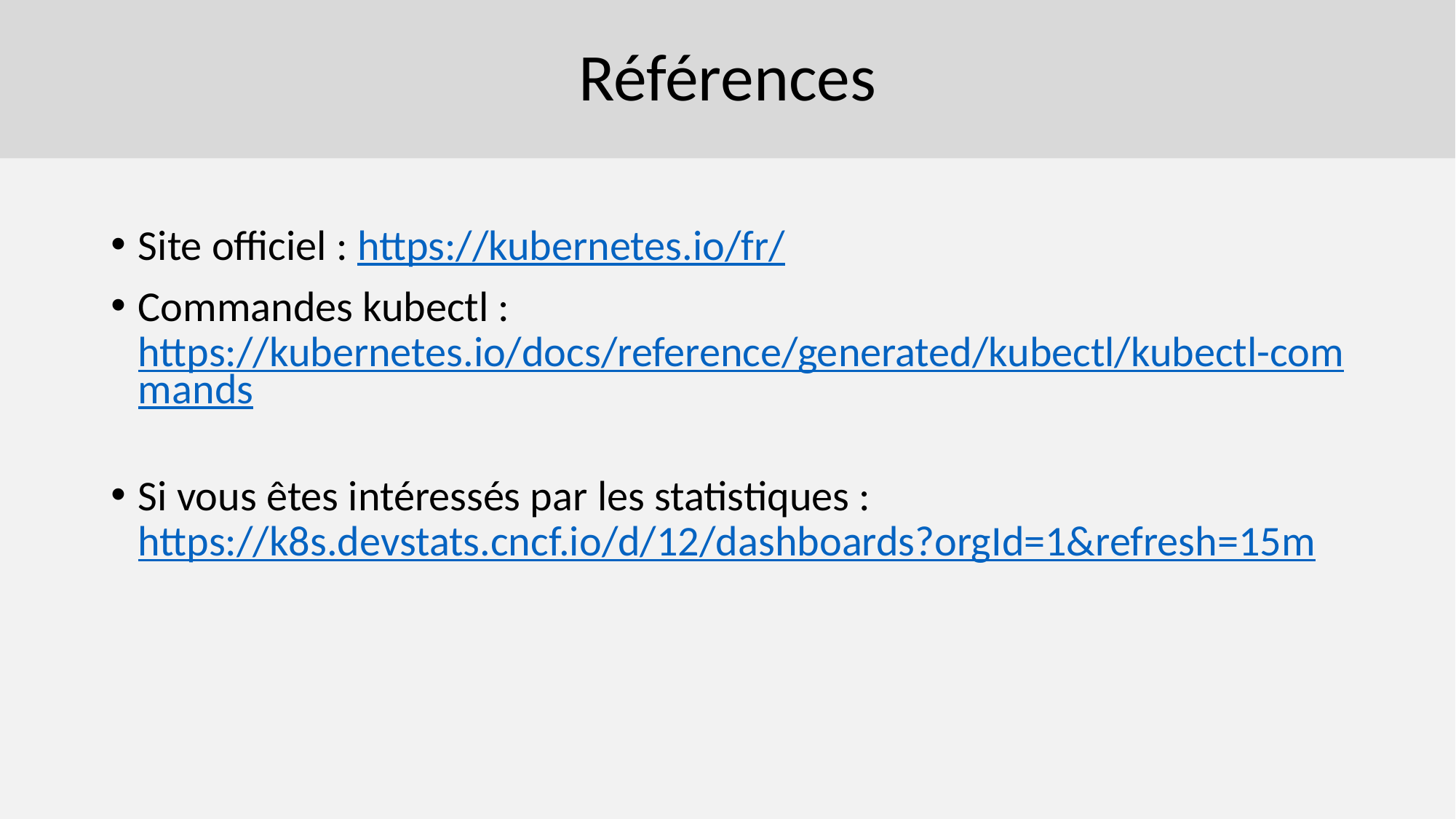

# Références
Site officiel : https://kubernetes.io/fr/
Commandes kubectl : https://kubernetes.io/docs/reference/generated/kubectl/kubectl-commands
Si vous êtes intéressés par les statistiques : https://k8s.devstats.cncf.io/d/12/dashboards?orgId=1&refresh=15m